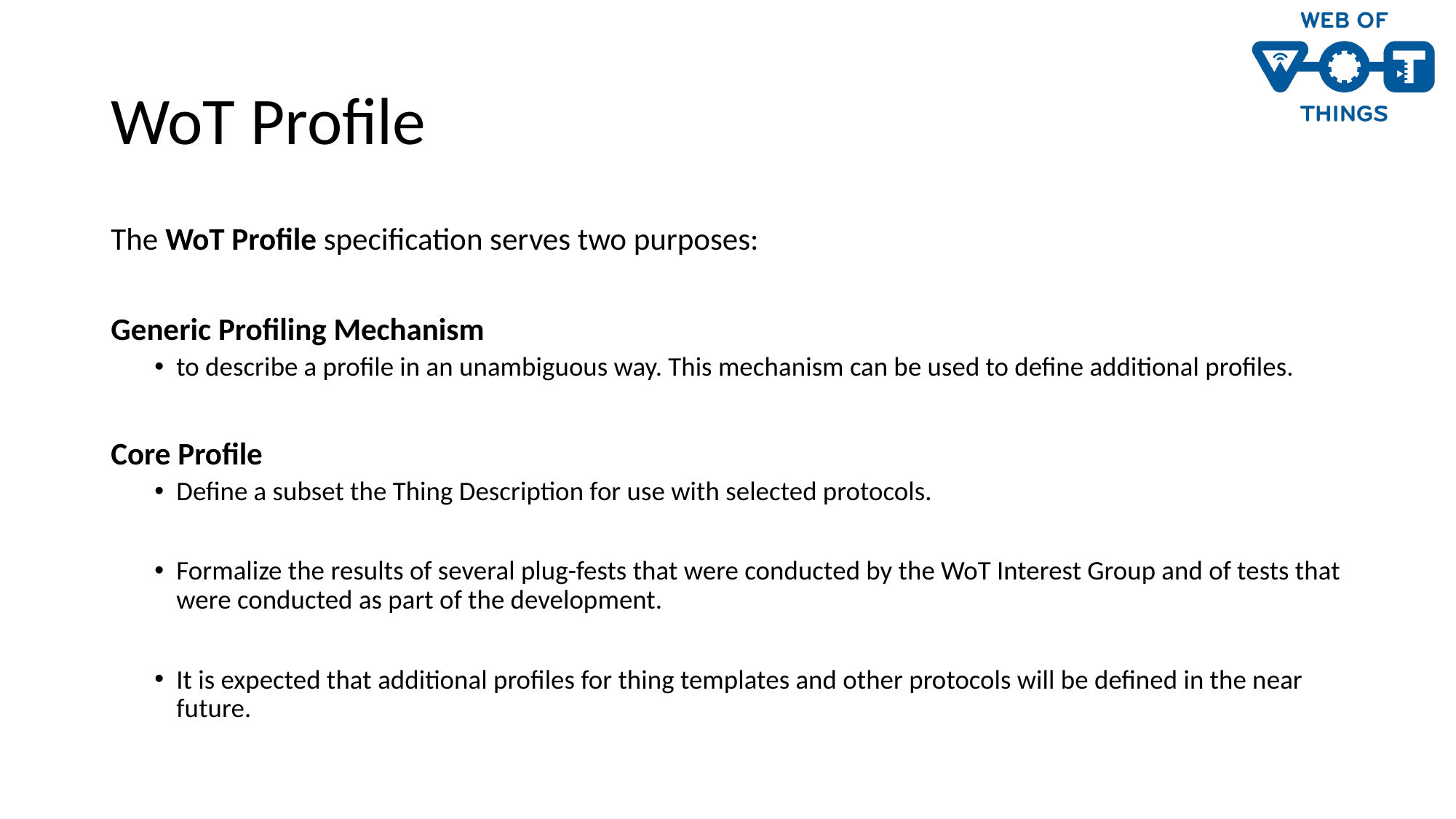

# WoT Profile
The WoT Profile specification serves two purposes:

Generic Profiling Mechanism
to describe a profile in an unambiguous way. This mechanism can be used to define additional profiles.

Core Profile
Define a subset the Thing Description for use with selected protocols.

Formalize the results of several plug-fests that were conducted by the WoT Interest Group and of tests that were conducted as part of the development.

It is expected that additional profiles for thing templates and other protocols will be defined in the near future.